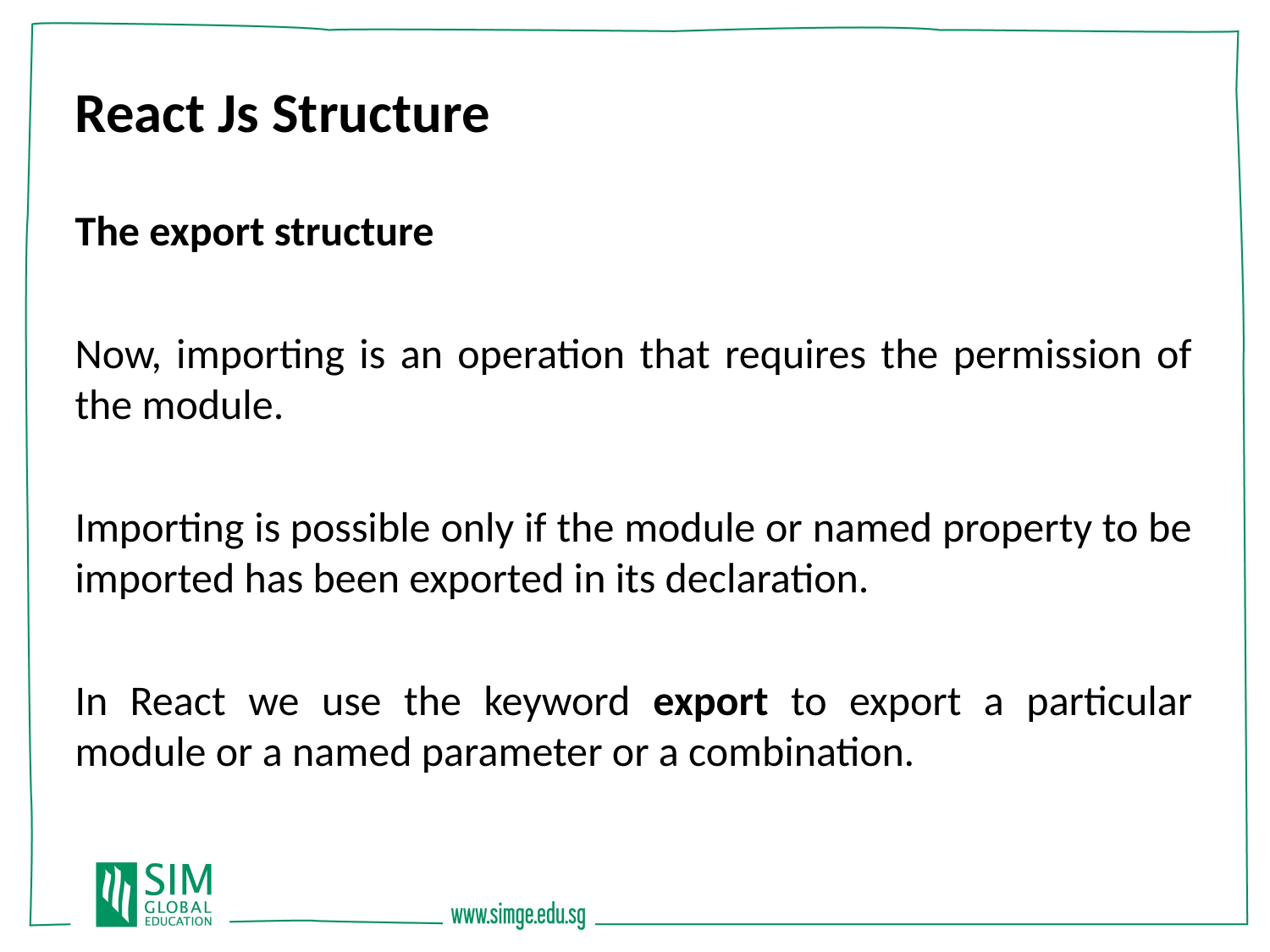

React Js Structure
The export structure

Now, importing is an operation that requires the permission of the module.

Importing is possible only if the module or named property to be imported has been exported in its declaration.

In React we use the keyword export to export a particular module or a named parameter or a combination.